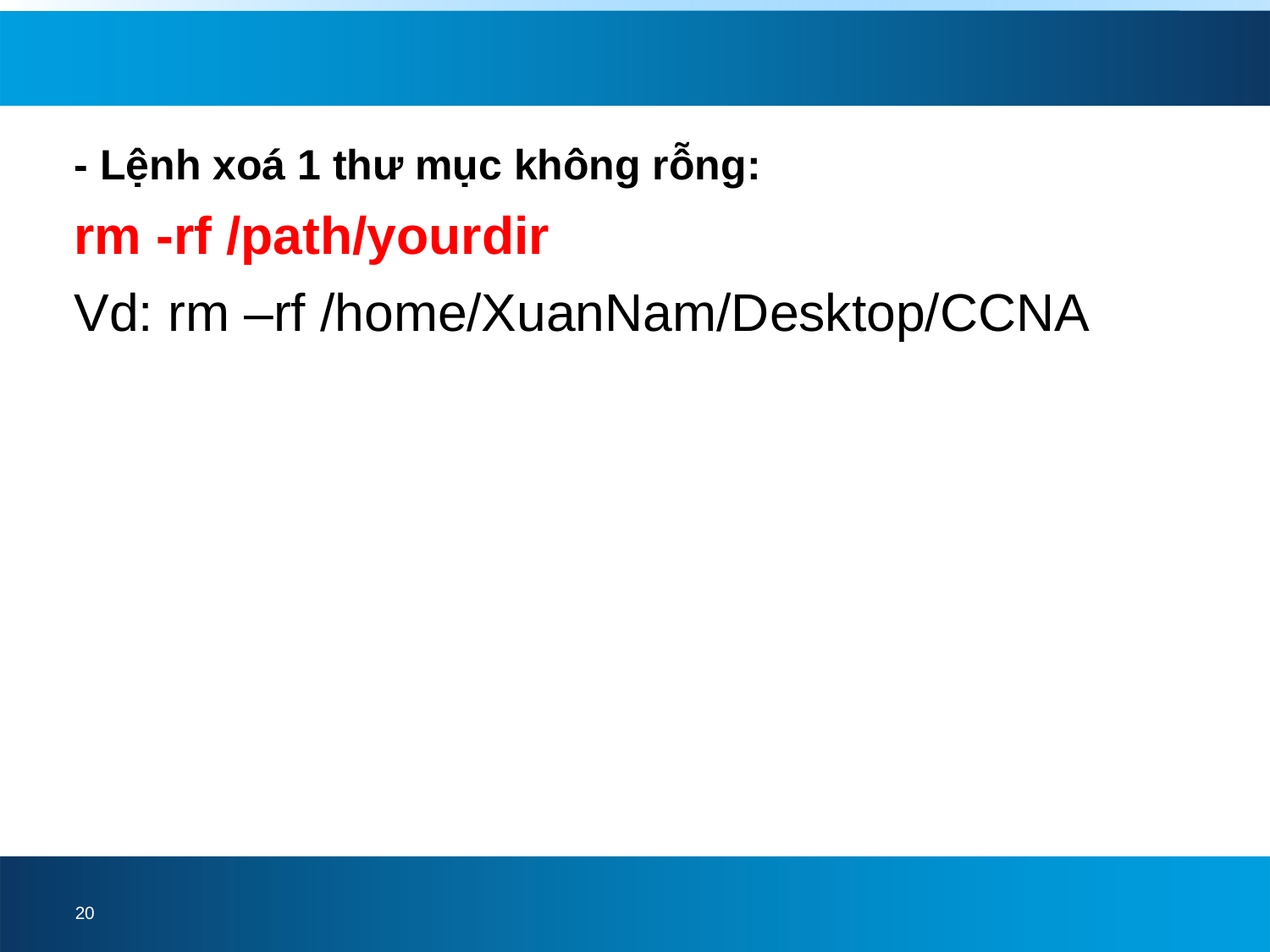

- Lệnh xoá 1 thư mục không rỗng:
rm -rf /path/yourdir
Vd: rm –rf /home/XuanNam/Desktop/CCNA